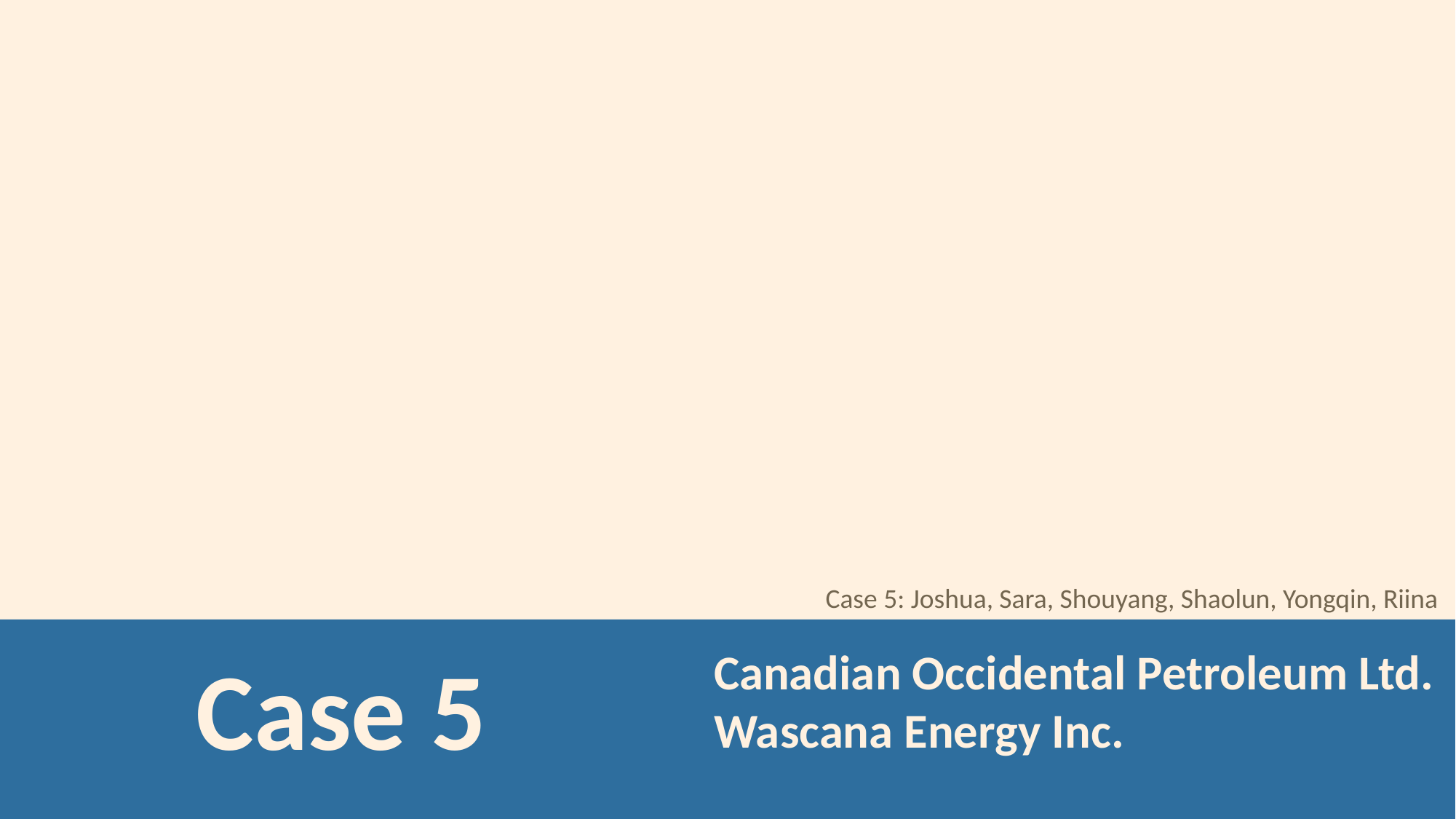

Case 5: Joshua, Sara, Shouyang, Shaolun, Yongqin, Riina

Case 5
Canadian Occidental Petroleum Ltd.
Wascana Energy Inc.